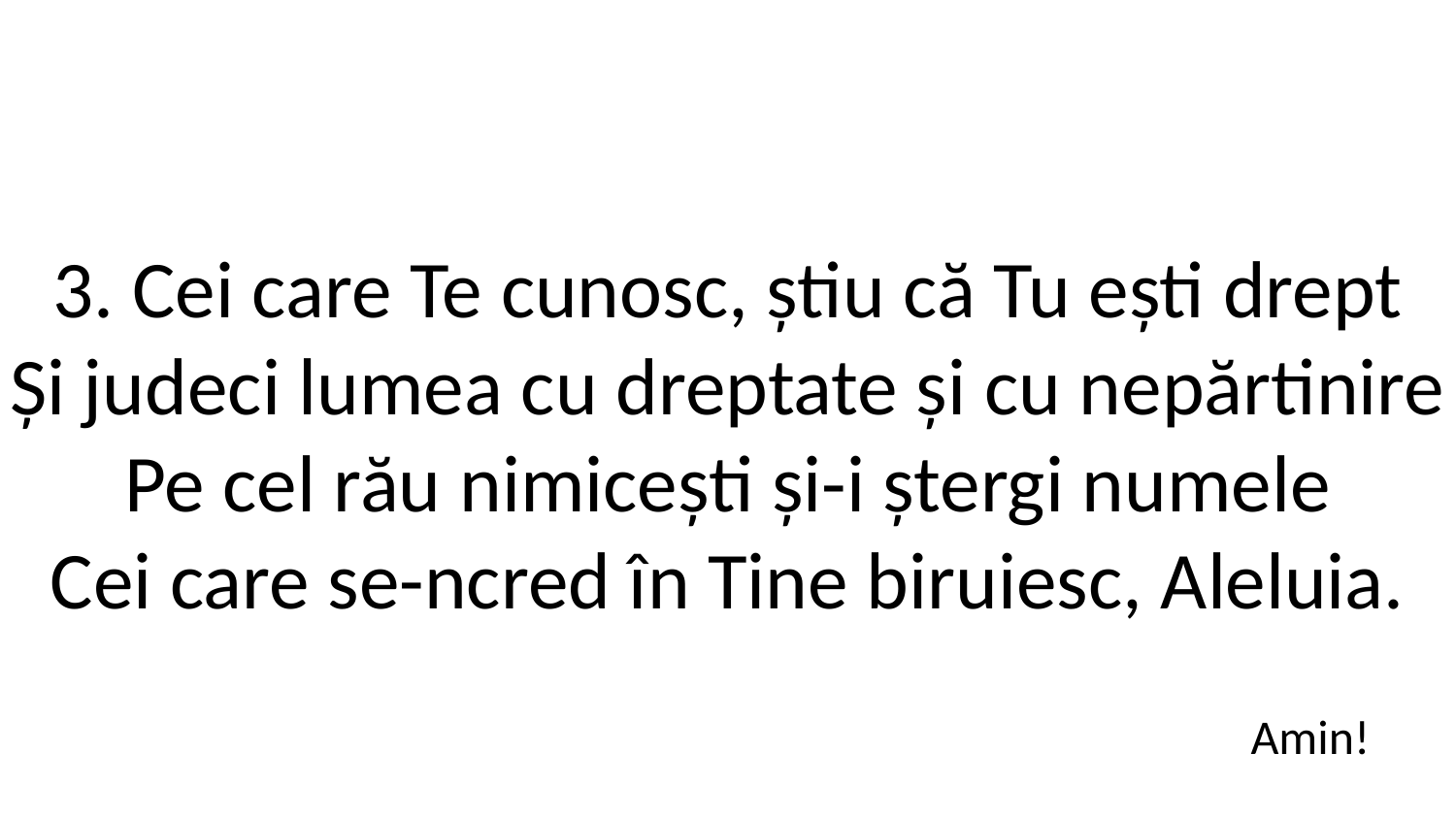

3. Cei care Te cunosc, știu că Tu ești drept
Și judeci lumea cu dreptate și cu nepărtinire
Pe cel rău nimicești și-i ștergi numele
Cei care se-ncred în Tine biruiesc, Aleluia.

Amin!